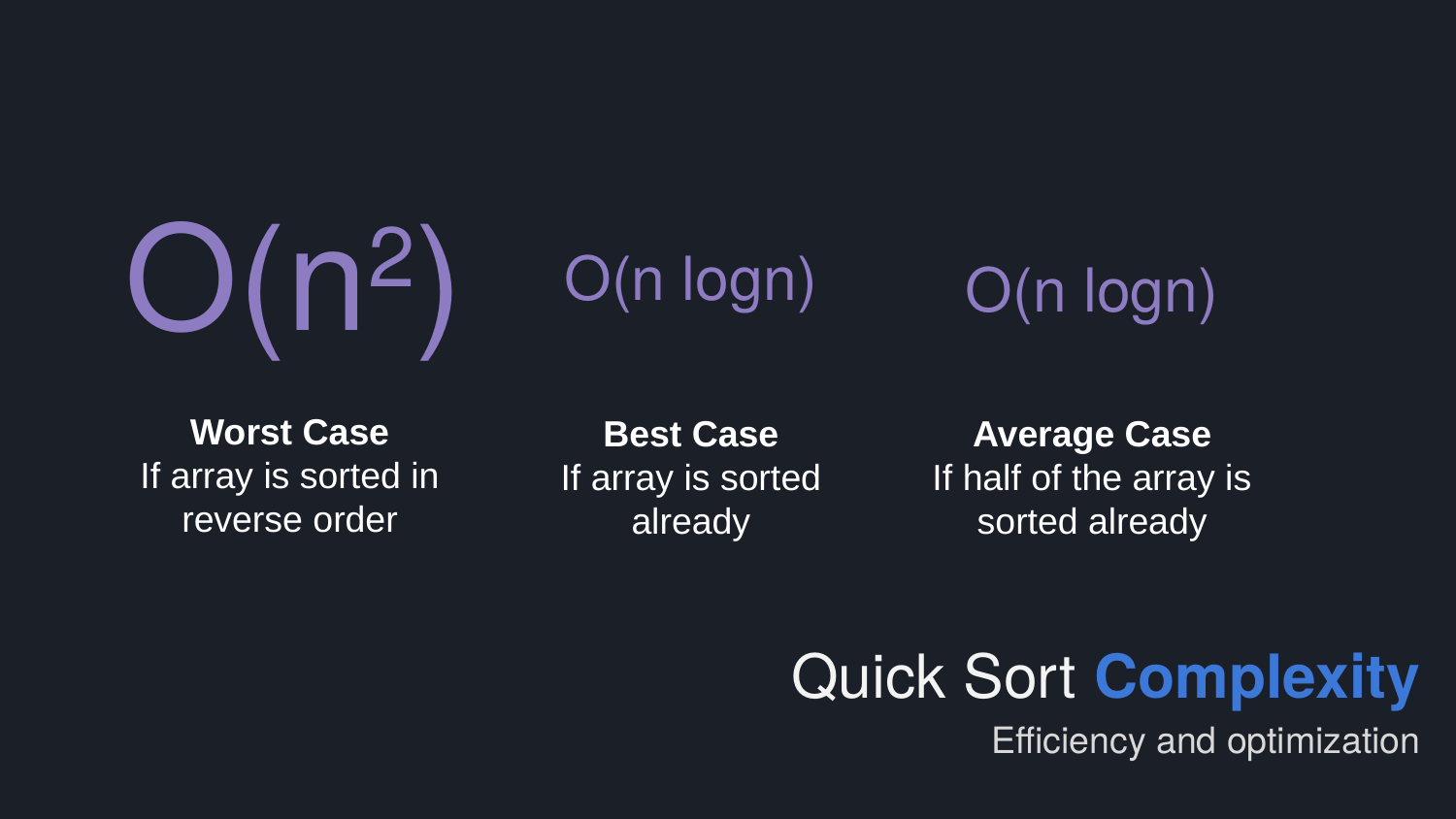

O(n2)
O(n logn)
O(n logn)
Worst Case
If array is sorted in reverse order
Best Case
If array is sorted already
Average Case
If half of the array is sorted already
# Quick Sort Complexity
Efficiency and optimization